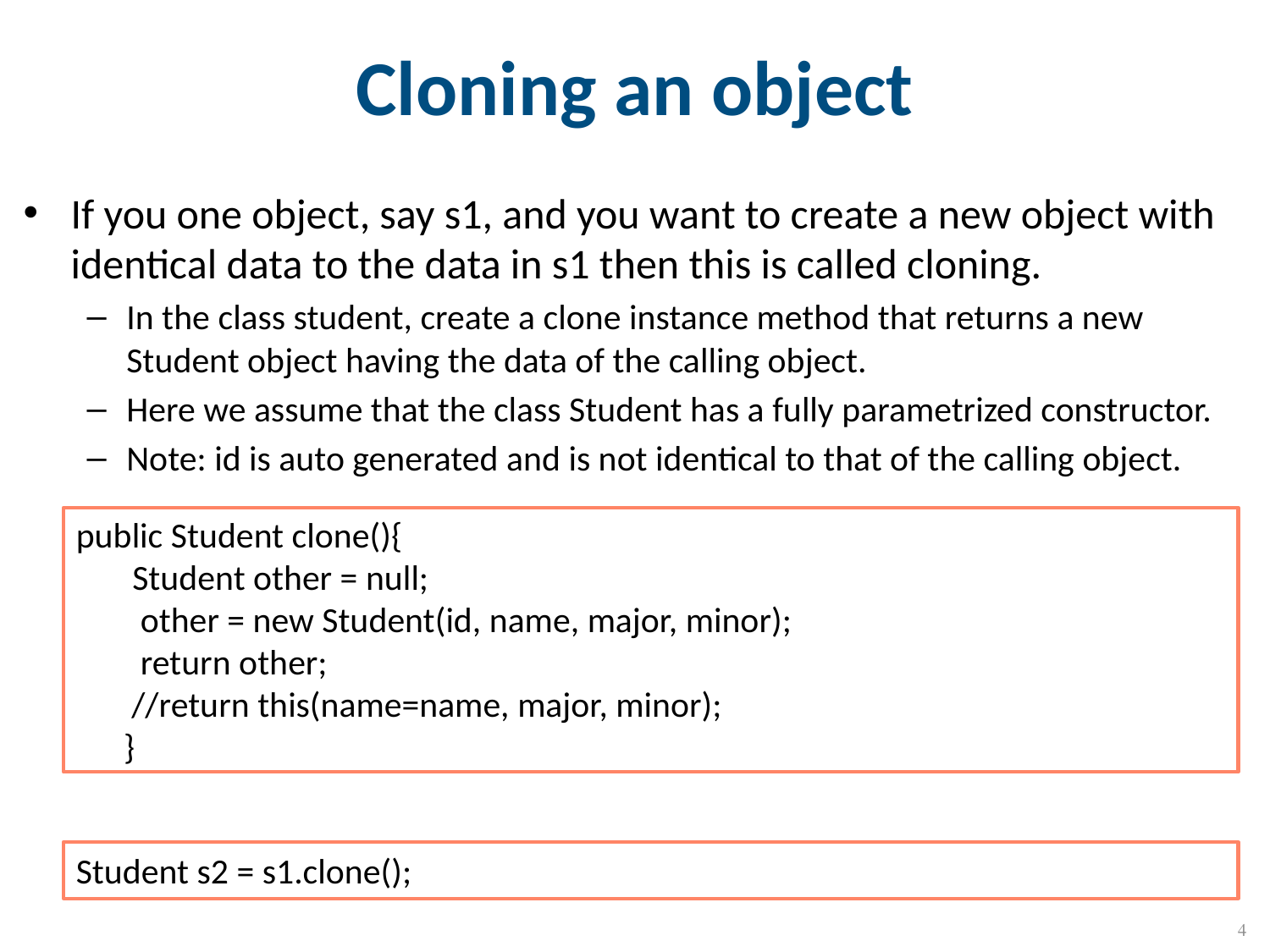

# Cloning an object
If you one object, say s1, and you want to create a new object with identical data to the data in s1 then this is called cloning.
In the class student, create a clone instance method that returns a new Student object having the data of the calling object.
Here we assume that the class Student has a fully parametrized constructor.
Note: id is auto generated and is not identical to that of the calling object.
public Student clone(){
       Student other = null;
        other = new Student(id, name, major, minor);
        return other;
//return this(name=name, major, minor);
}
Student s2 = s1.clone();
4